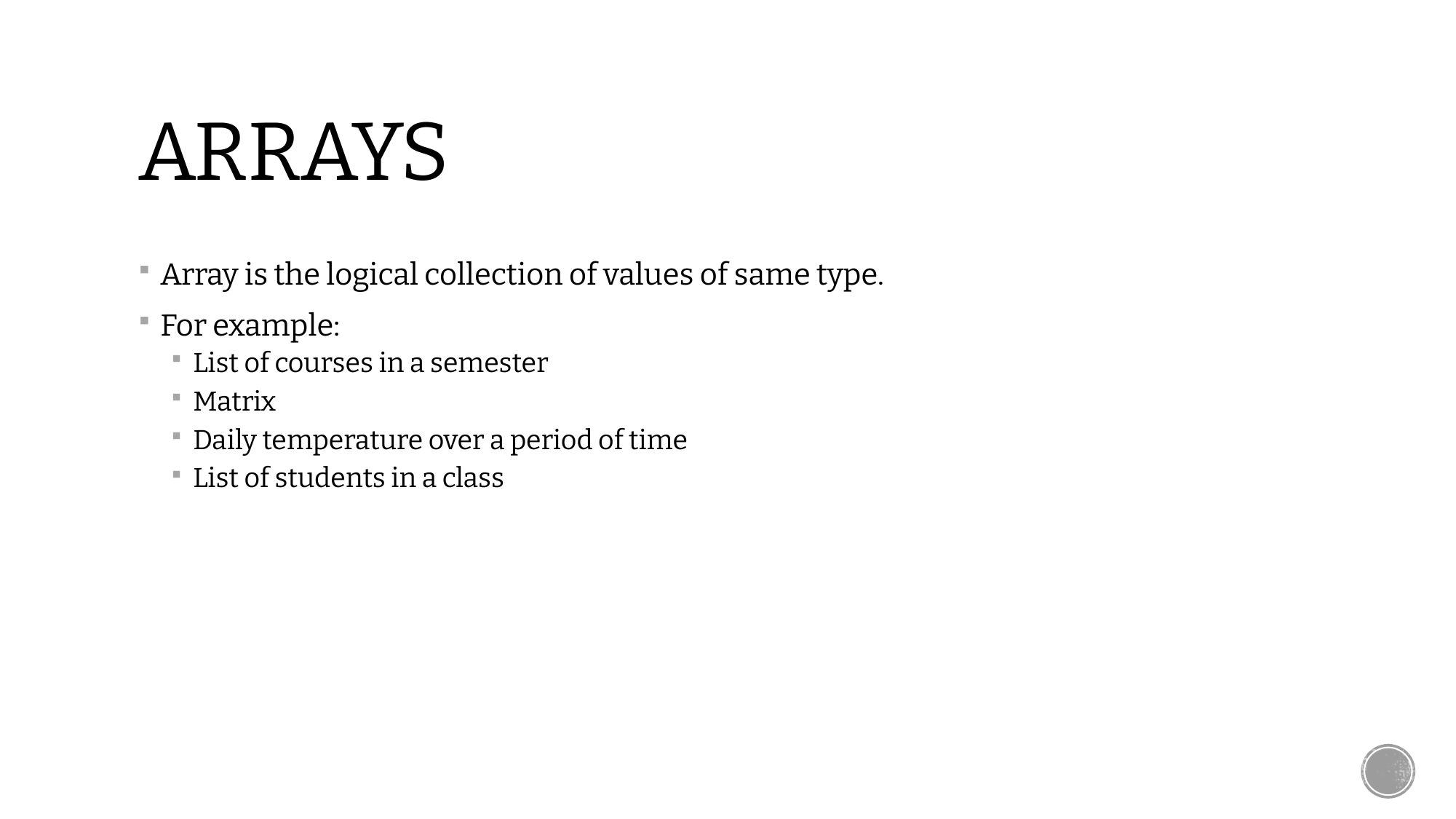

# Arrays
Array is the logical collection of values of same type.
For example:
List of courses in a semester
Matrix
Daily temperature over a period of time
List of students in a class